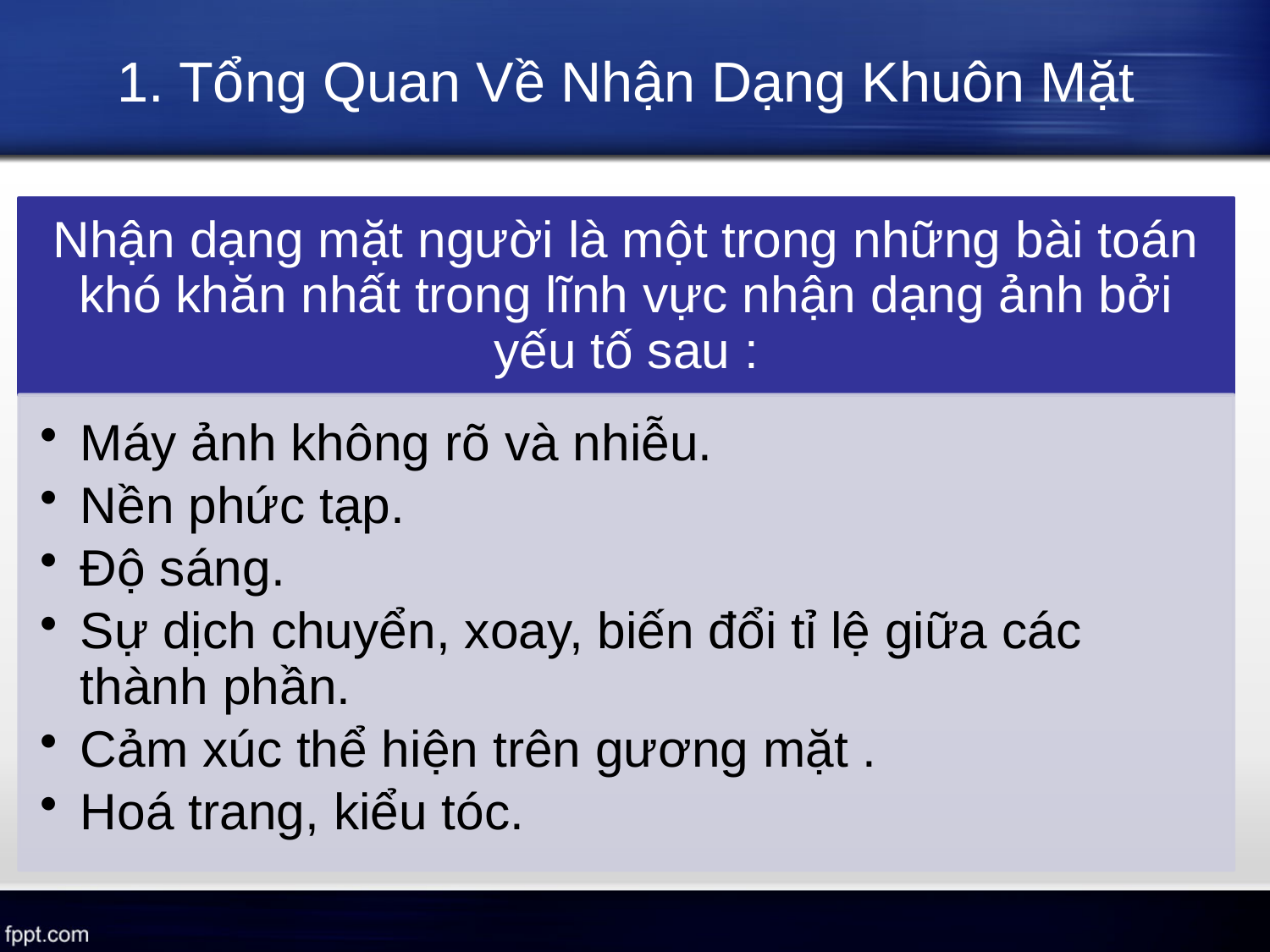

# 1. Tổng Quan Về Nhận Dạng Khuôn Mặt
Nhận dạng mặt người là một trong những bài toán khó khăn nhất trong lĩnh vực nhận dạng ảnh bởi yếu tố sau :
Máy ảnh không rõ và nhiễu.
Nền phức tạp.
Độ sáng.
Sự dịch chuyển, xoay, biến đổi tỉ lệ giữa các thành phần.
Cảm xúc thể hiện trên gương mặt .
Hoá trang, kiểu tóc.